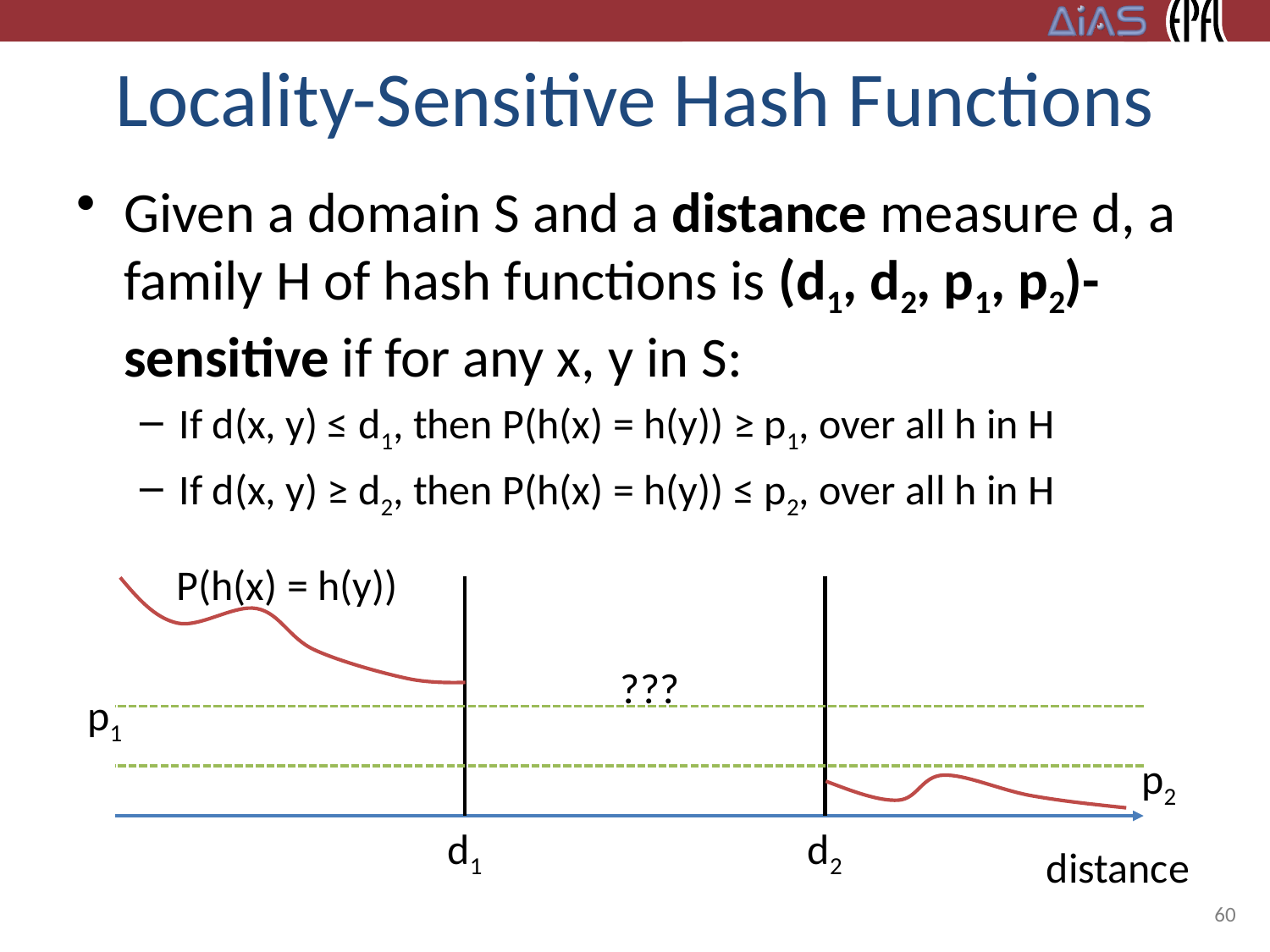

# Locality-Sensitive Hash Functions
Given a domain S and a distance measure d, a family H of hash functions is (d1, d2, p1, p2)-sensitive if for any x, y in S:
If d(x, y) ≤ d1, then P(h(x) = h(y)) ≥ p1, over all h in H
If d(x, y) ≥ d2, then P(h(x) = h(y)) ≤ p2, over all h in H

P(h(x) = h(y))

???
p1
p2

d1
d2
distance
60